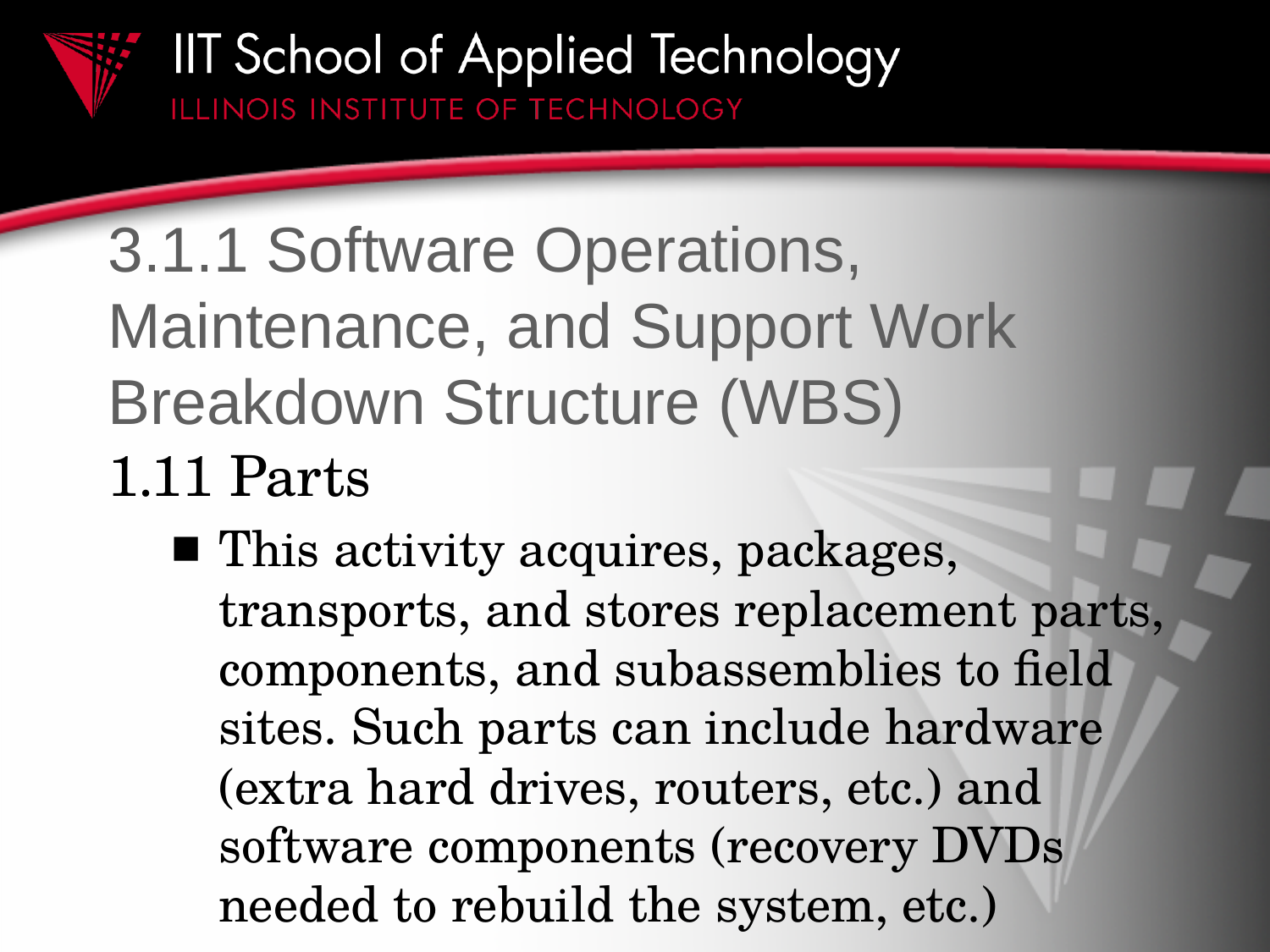

# 3.1.1 Software Operations, Maintenance, and Support Work Breakdown Structure (WBS)
1.11 Parts
This activity acquires, packages, transports, and stores replacement parts, components, and subassemblies to field sites. Such parts can include hardware (extra hard drives, routers, etc.) and software components (recovery DVDs needed to rebuild the system, etc.)